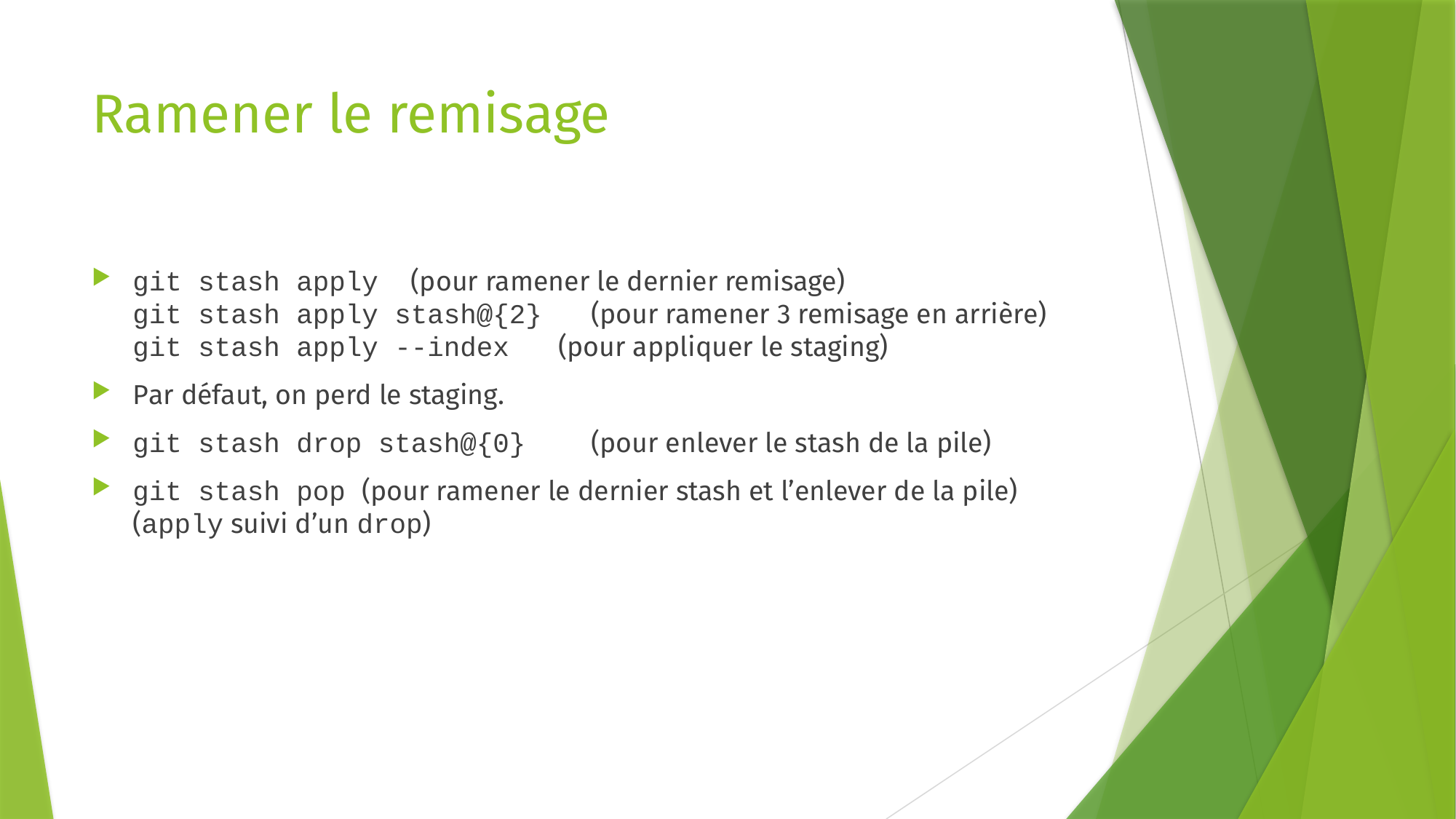

# Ramener le remisage
git stash apply  (pour ramener le dernier remisage)
git stash apply stash@{2}   (pour ramener 3 remisage en arrière)
git stash apply --index   (pour appliquer le staging)
Par défaut, on perd le staging.
git stash drop stash@{0}    (pour enlever le stash de la pile)
git stash pop (pour ramener le dernier stash et l’enlever de la pile)
(apply suivi d’un drop)